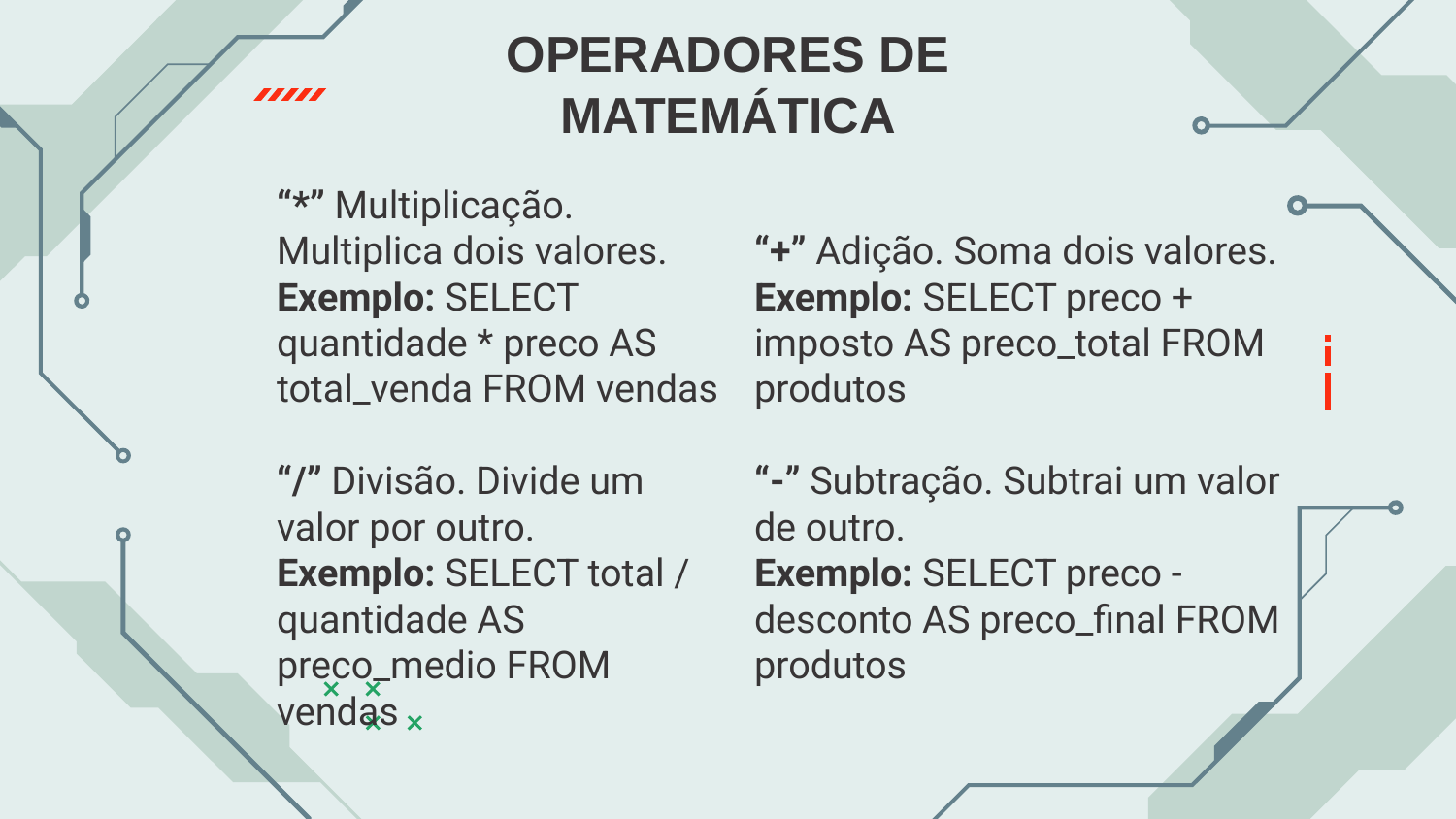

# OPERADORES DE MATEMÁTICA
“*” Multiplicação. Multiplica dois valores.
Exemplo: SELECT quantidade * preco AS total_venda FROM vendas

“/” Divisão. Divide um valor por outro.
Exemplo: SELECT total / quantidade AS preco_medio FROM vendas

“+” Adição. Soma dois valores.
Exemplo: SELECT preco + imposto AS preco_total FROM produtos

“-” Subtração. Subtrai um valor de outro.
Exemplo: SELECT preco - desconto AS preco_final FROM produtos